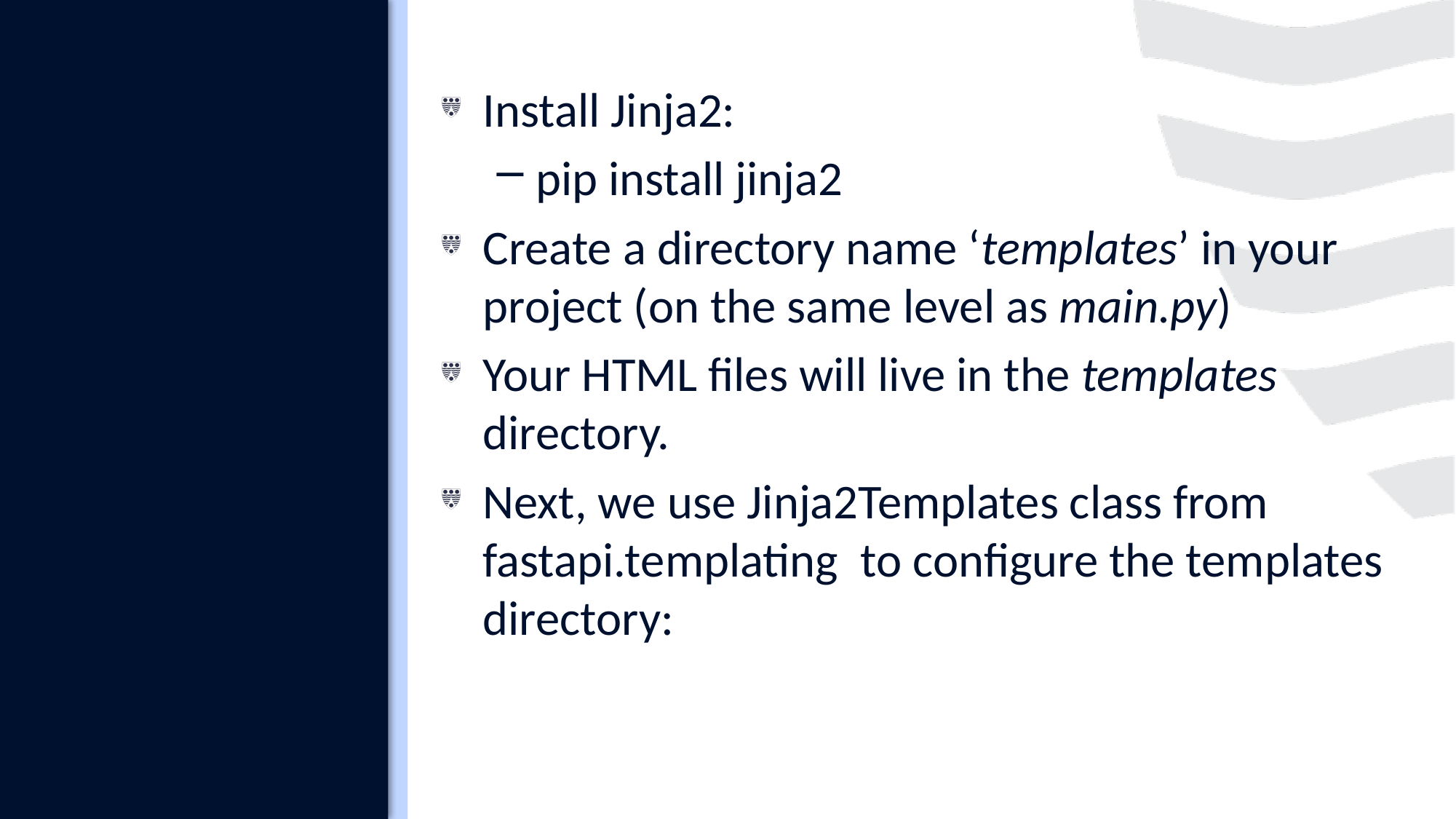

#
Install Jinja2:
pip install jinja2
Create a directory name ‘templates’ in your project (on the same level as main.py)
Your HTML files will live in the templates directory.
Next, we use Jinja2Templates class from fastapi.templating  to configure the templates directory: